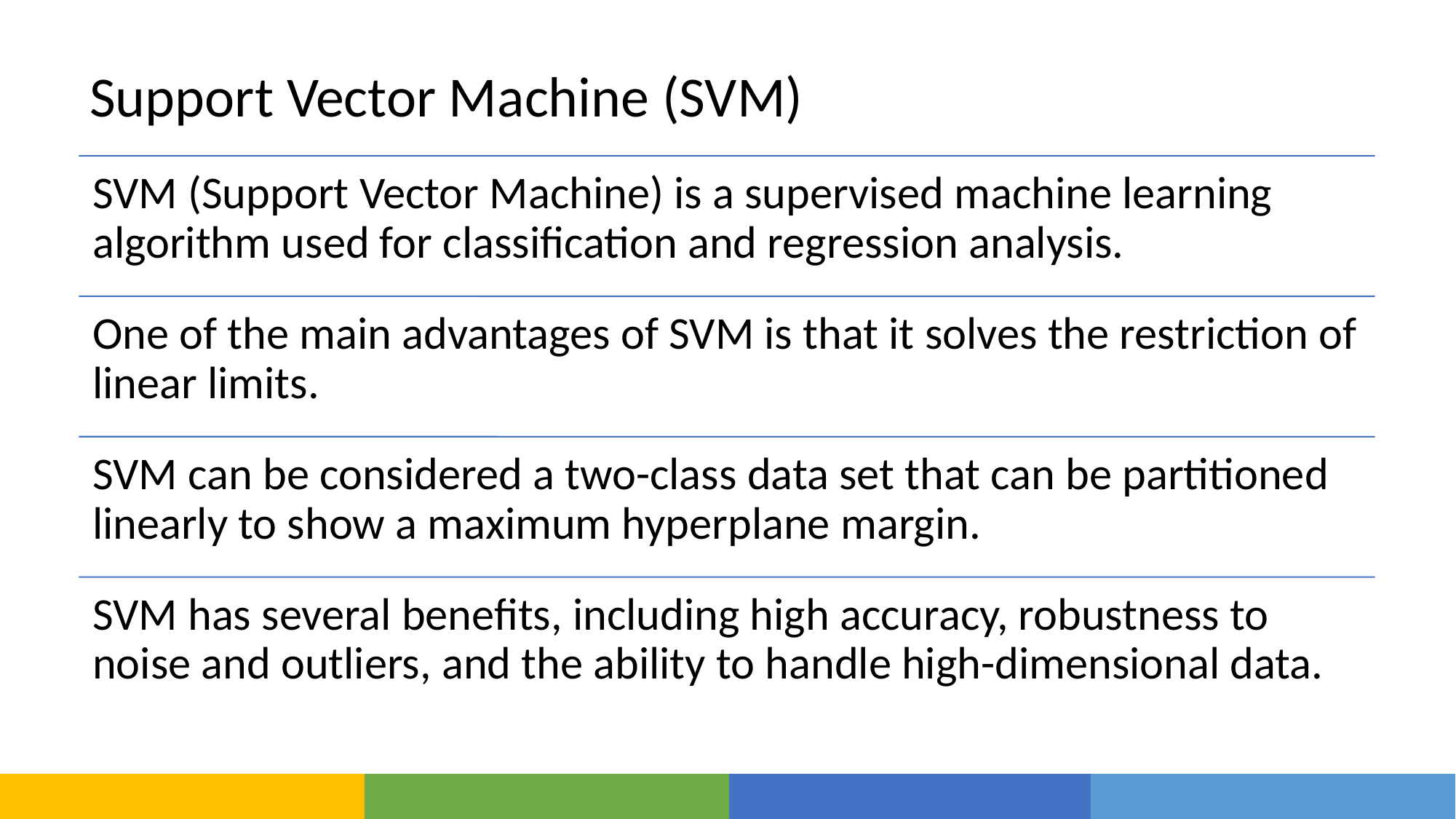

# Support Vector Machine (SVM)
SVM (Support Vector Machine) is a supervised machine learning algorithm used for classification and regression analysis.
One of the main advantages of SVM is that it solves the restriction of linear limits.
SVM can be considered a two-class data set that can be partitioned linearly to show a maximum hyperplane margin.
SVM has several benefits, including high accuracy, robustness to noise and outliers, and the ability to handle high-dimensional data.